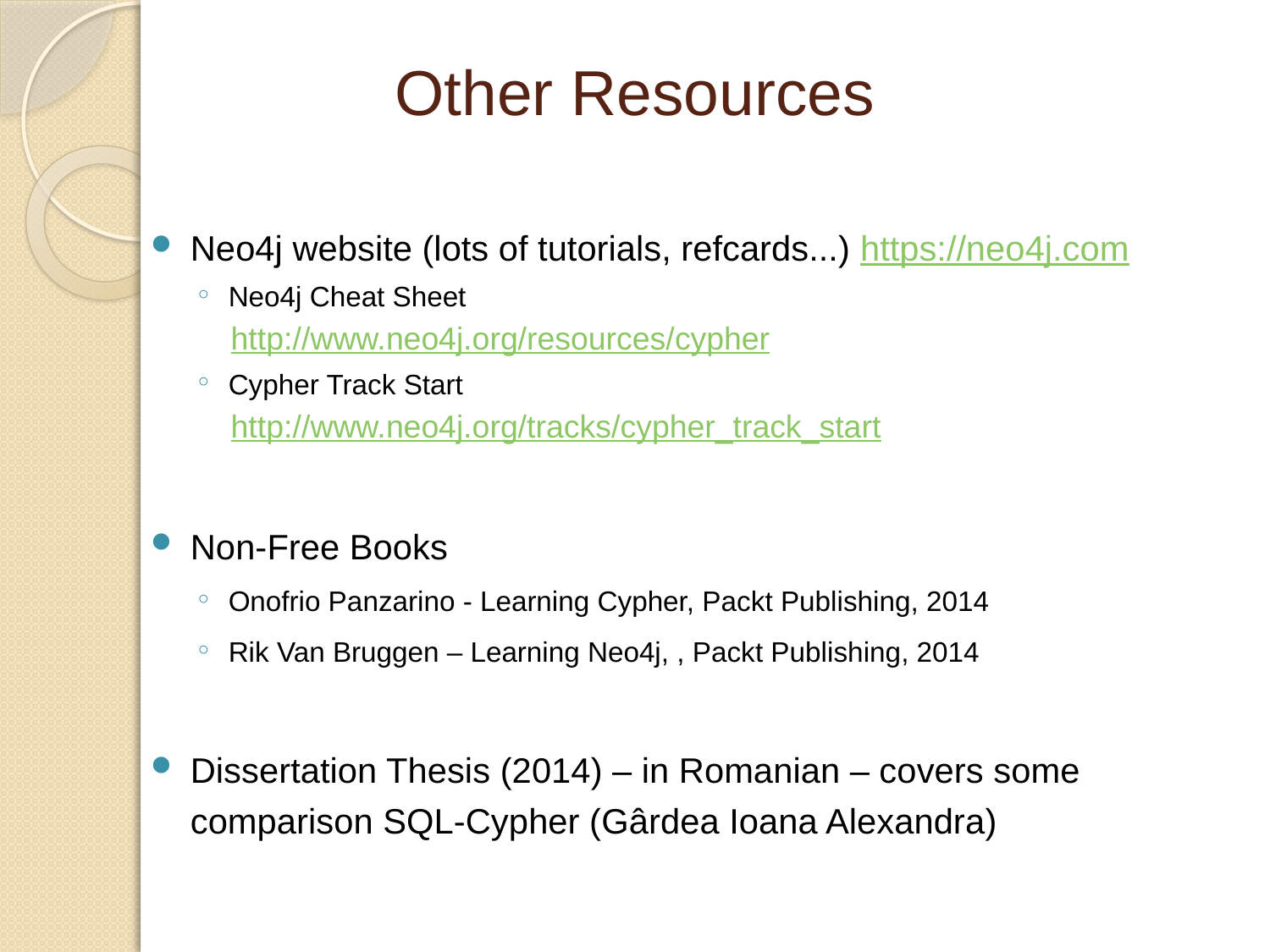

# Other Resources

Neo4j website (lots of tutorials, refcards...) https://neo4j.com
Neo4j Cheat Sheet
http://www.neo4j.org/resources/cypher
Cypher Track Start
http://www.neo4j.org/tracks/cypher_track_start

Non-Free Books
Onofrio Panzarino - Learning Cypher, Packt Publishing, 2014
Rik Van Bruggen – Learning Neo4j, , Packt Publishing, 2014

Dissertation Thesis (2014) – in Romanian – covers some comparison SQL-Cypher (Gârdea Ioana Alexandra)